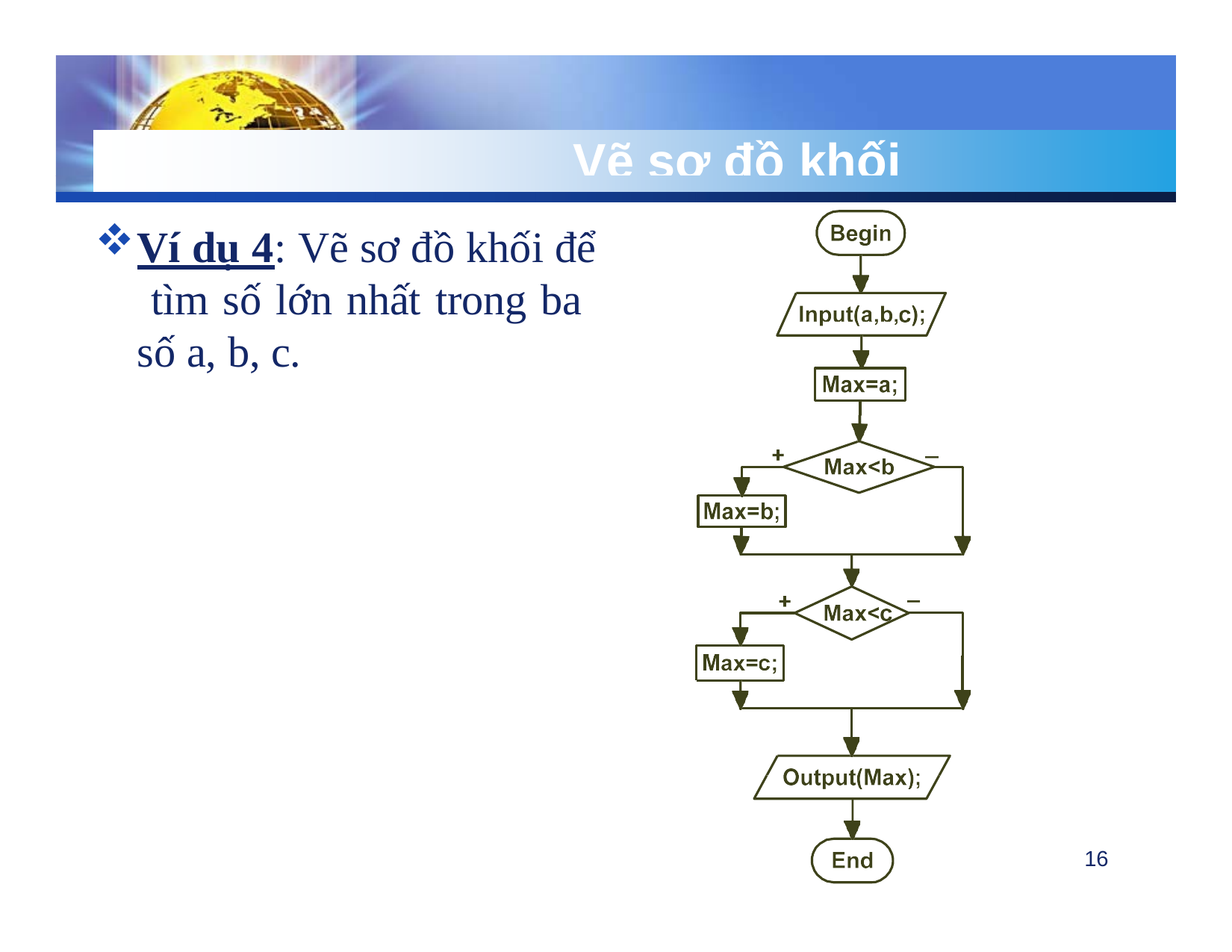

# Vẽ sơ đồ khối

Ví dụ 4: Vẽ sơ đồ khối để  tìm số lớn nhất trong ba  số a, b, c.

16